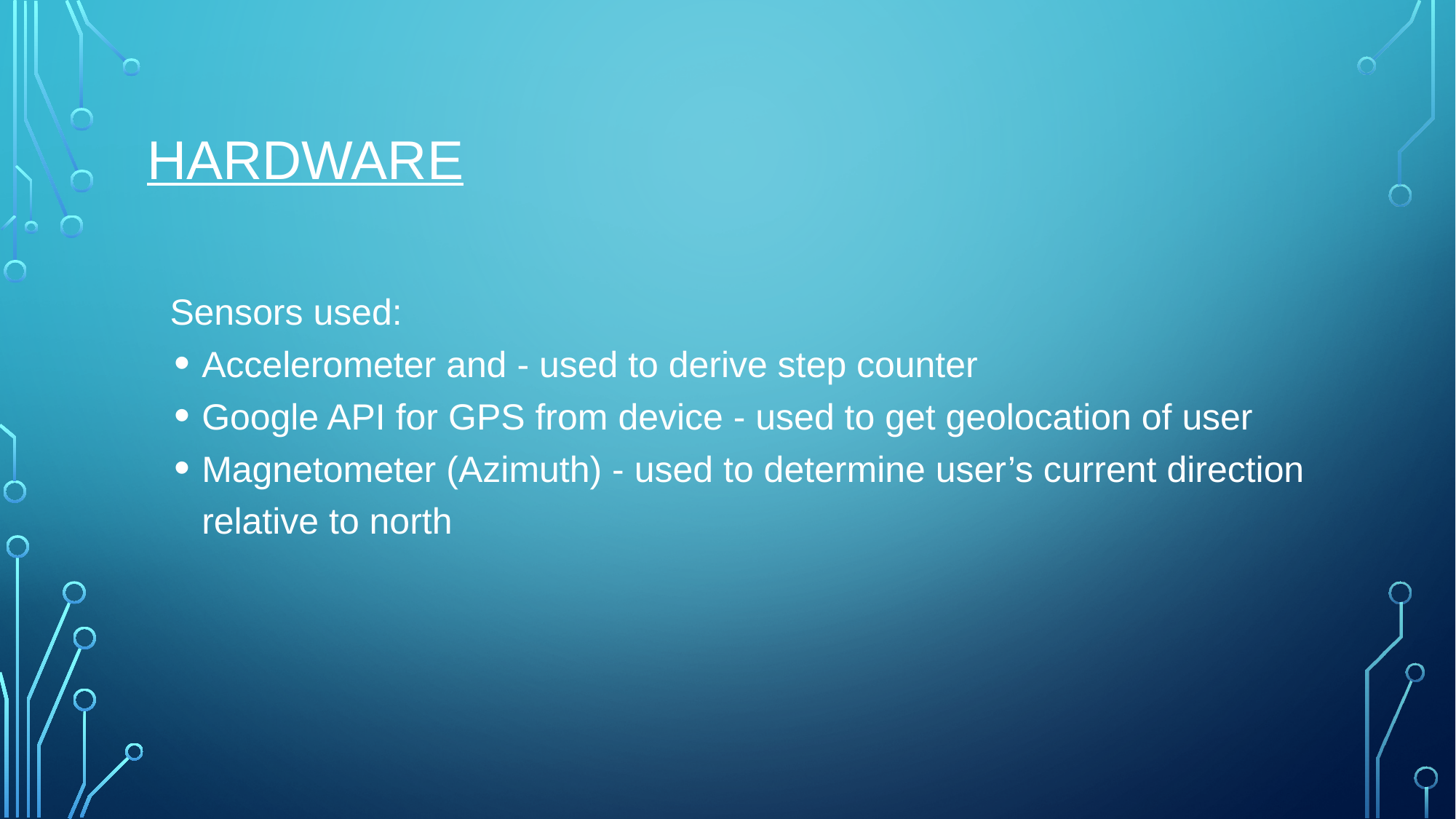

# HARDWARE
Sensors used:
Accelerometer and - used to derive step counter
Google API for GPS from device - used to get geolocation of user
Magnetometer (Azimuth) - used to determine user’s current direction relative to north